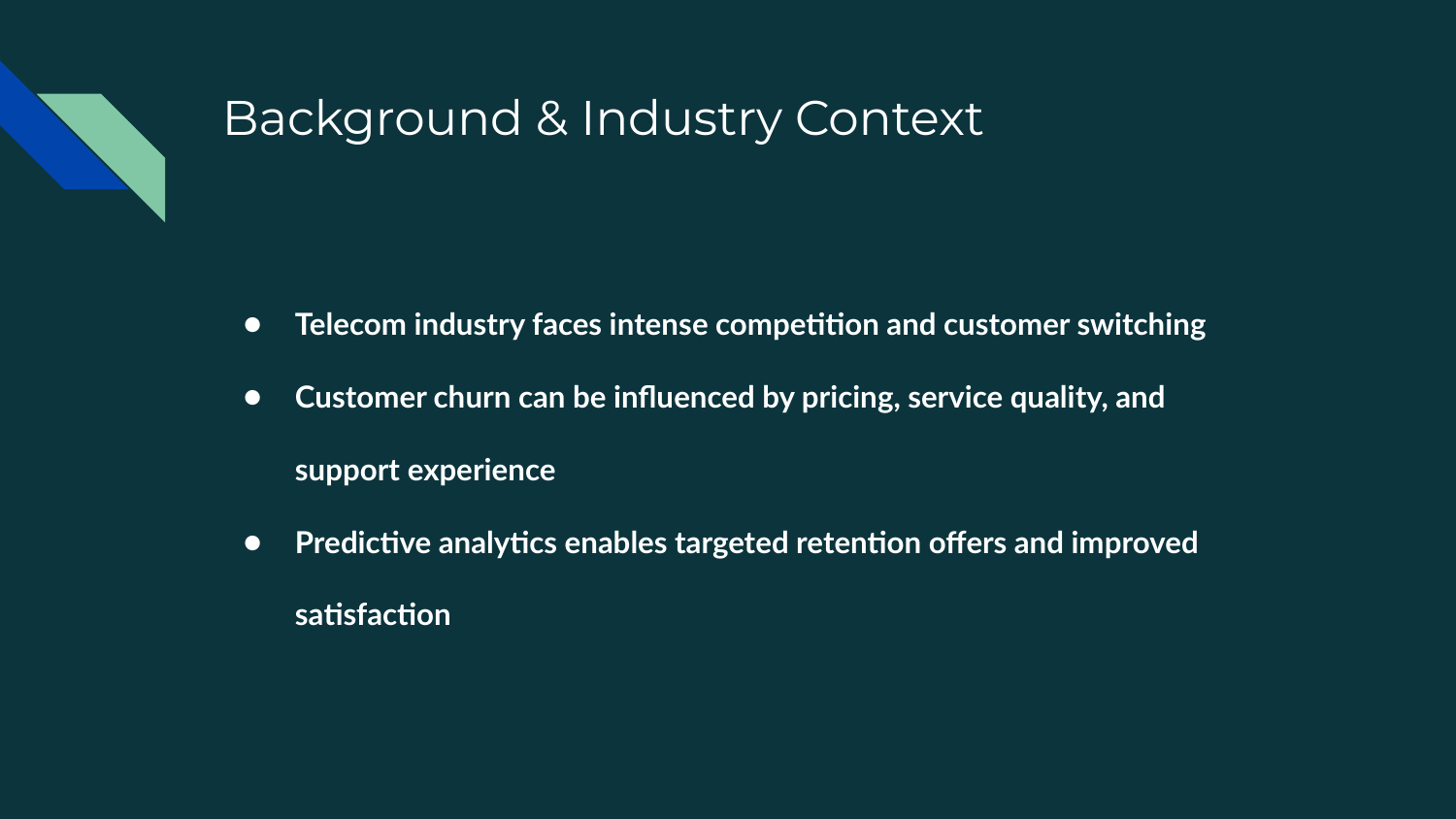

# Background & Industry Context
Telecom industry faces intense competition and customer switching
Customer churn can be influenced by pricing, service quality, and support experience
Predictive analytics enables targeted retention offers and improved satisfaction